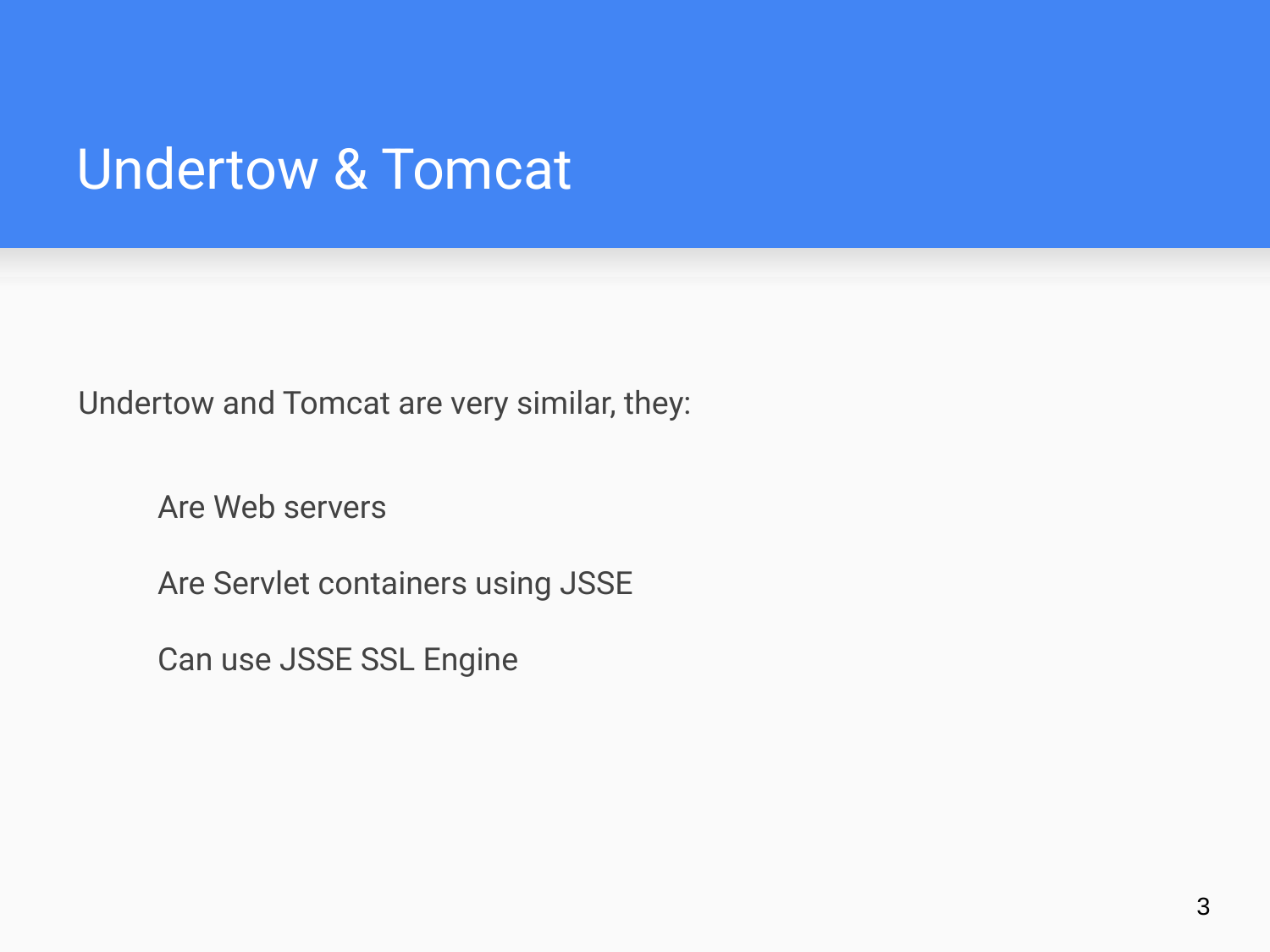

# Undertow & Tomcat
Undertow and Tomcat are very similar, they:
Are Web servers
Are Servlet containers using JSSE
Can use JSSE SSL Engine

3